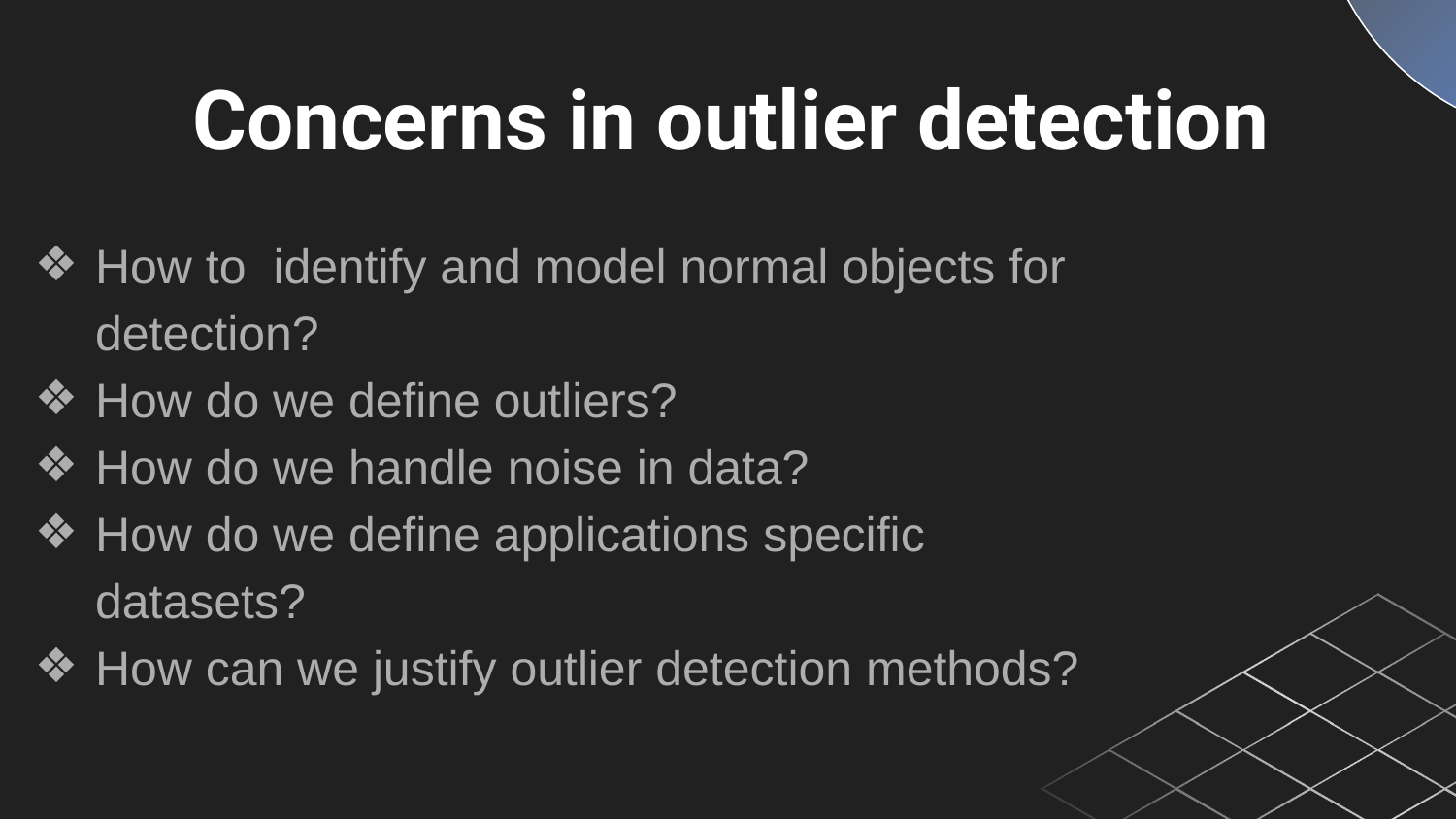

Concerns in outlier detection
How to  identify and model normal objects for detection?
How do we define outliers?
How do we handle noise in data?
How do we define applications specific datasets?
How can we justify outlier detection methods?